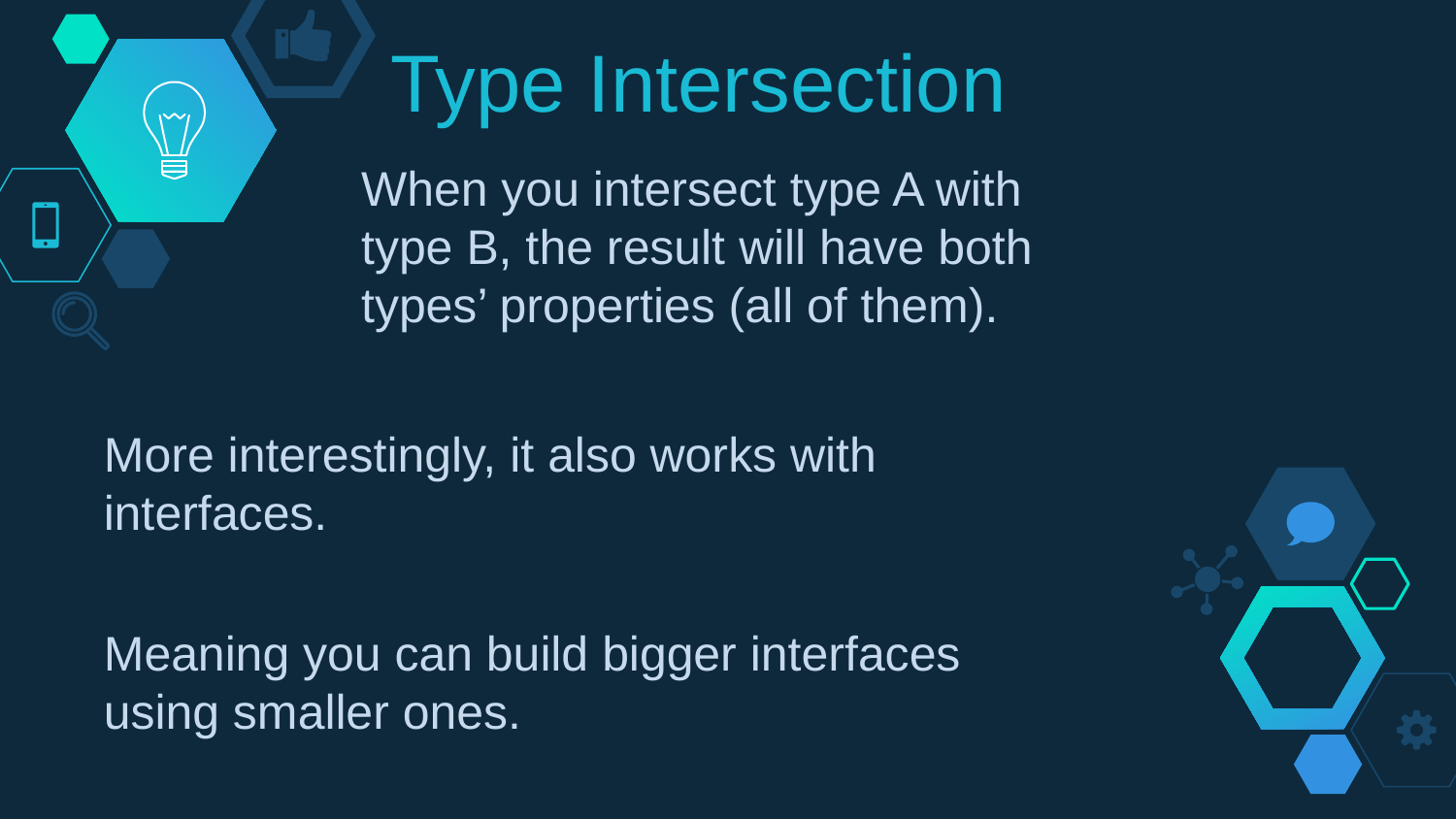

# Type Intersection
When you intersect type A with type B, the result will have both types’ properties (all of them).
More interestingly, it also works with interfaces.

Meaning you can build bigger interfaces using smaller ones.